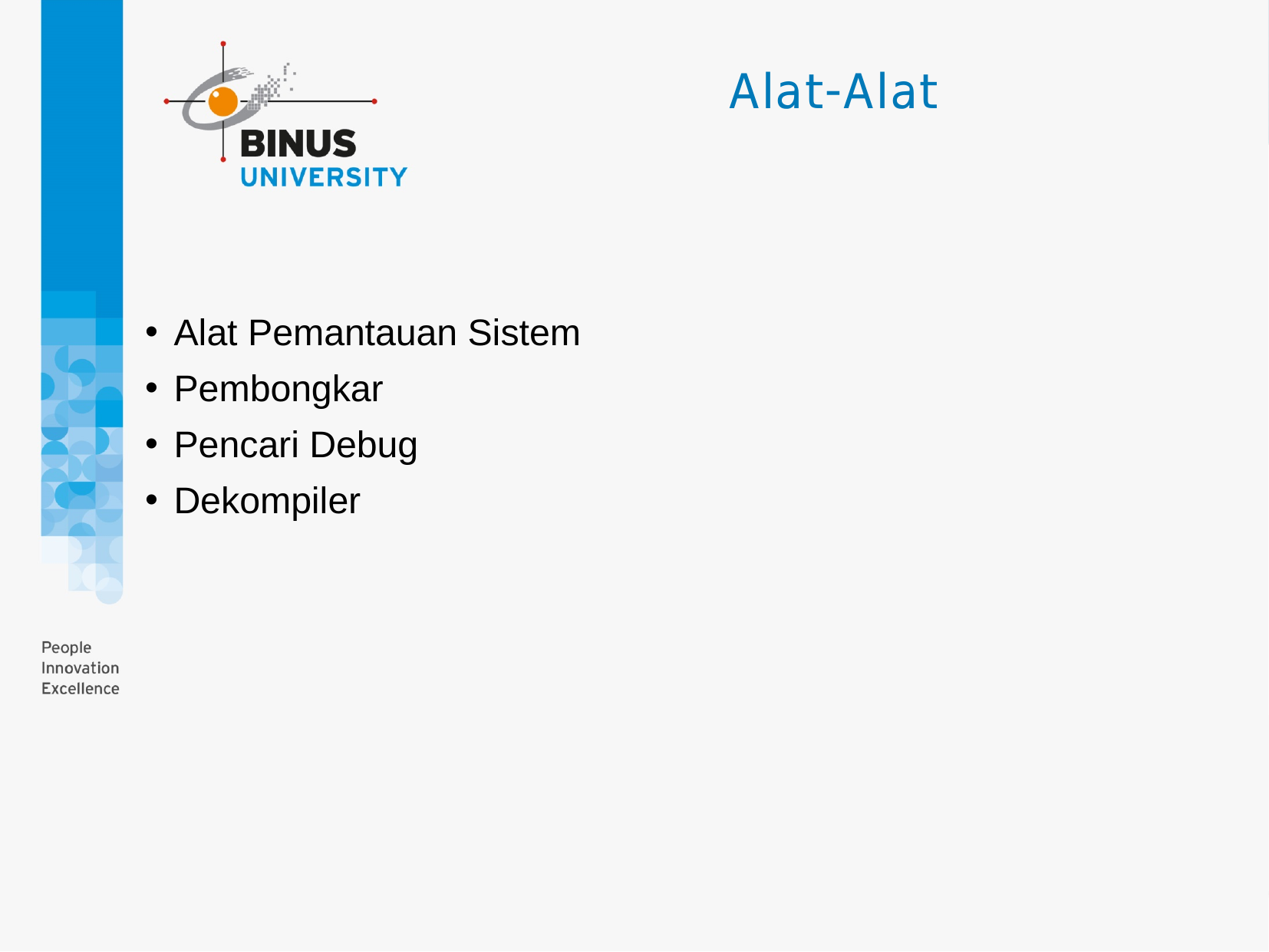

Alat-Alat
Alat Pemantauan Sistem
Pembongkar
Pencari Debug
Dekompiler